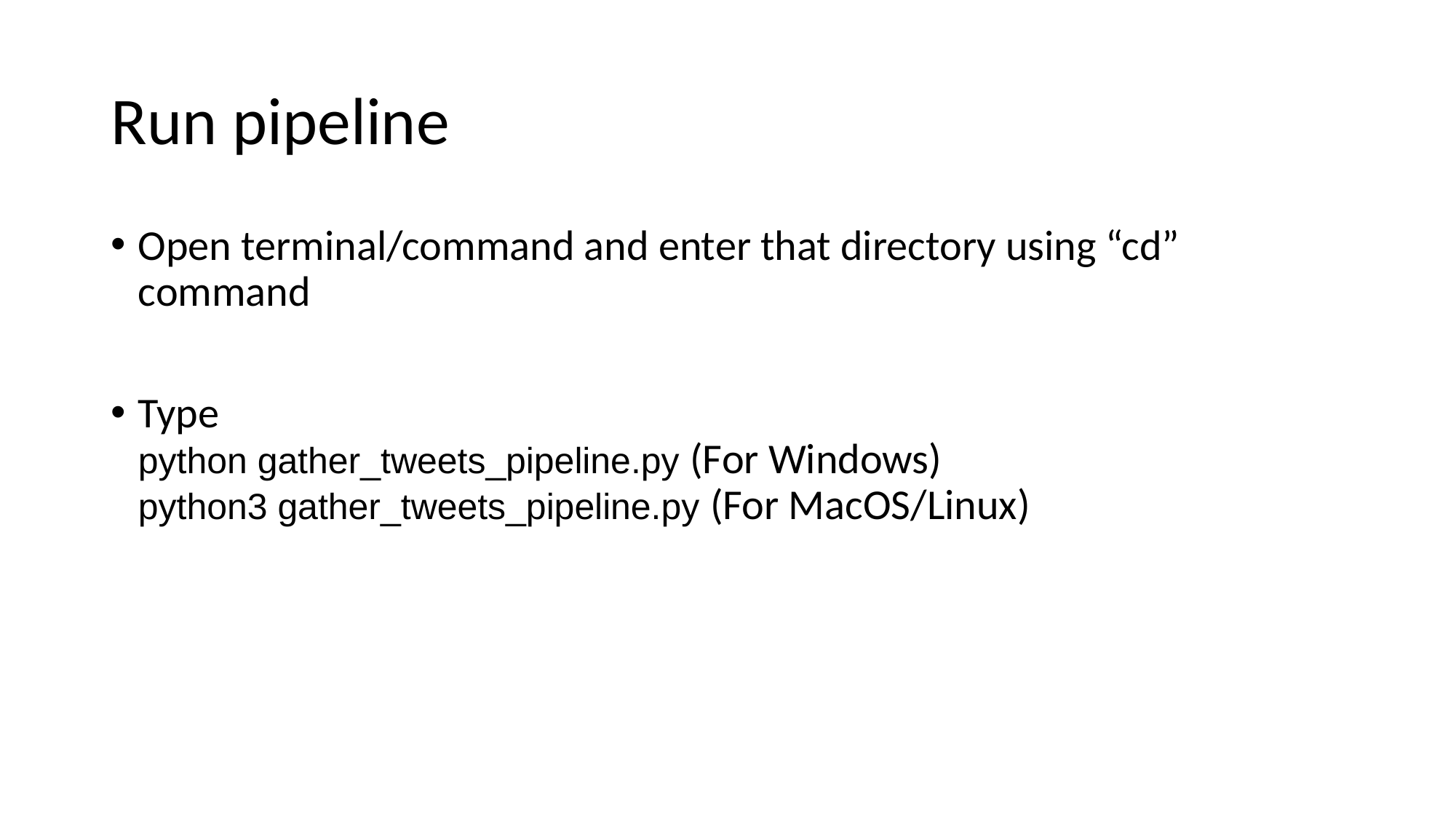

# Run pipeline
Open terminal/command and enter that directory using “cd” command

Type
python gather_tweets_pipeline.py (For Windows)
python3 gather_tweets_pipeline.py (For MacOS/Linux)